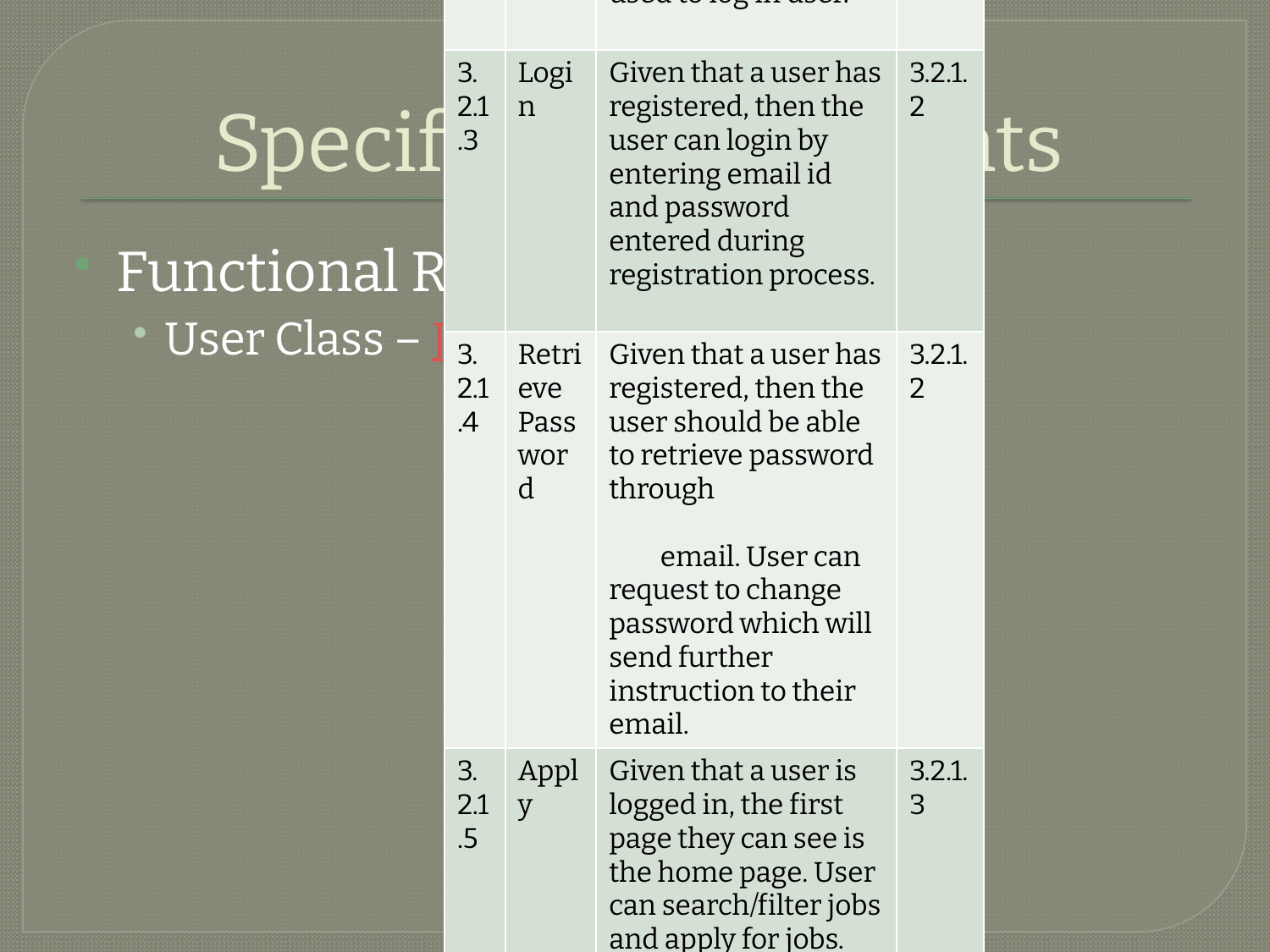

| FR | TITLE | DESCRIPTION | REQ |
| --- | --- | --- | --- |
| 3.2.1.1 | Search | User can search for various jobs available. When user opens the website, the page will show available jobs. User can search among these jobs. | None |
| 3.2.1.2 | Register | User can create a new account by providing personal information such as email id, password and first and last name. This information will be stored in database and email id and password will be used to log in user. | None |
| 3.2.1.3 | Login | Given that a user has registered, then the user can login by entering email id and password entered during registration process. | 3.2.1.2 |
| 3.2.1.4 | Retrieve Password | Given that a user has registered, then the user should be able to retrieve password through email. User can request to change password which will send further instruction to their email. | 3.2.1.2 |
| 3.2.1.5 | Apply | Given that a user is logged in, the first page they can see is the home page. User can search/filter jobs and apply for jobs. | 3.2.1.3 |
| 3.2.1.6 | Filter by skills, location, and experience | User can filter jobs based on skills, location and experience required for the job. Jobs can be filtered based on single criteria or multiple criteria. | None |
| 3.2.1.7 | Profile Information | Given that a user is logged in, then the user can enter their information such as skills and experience in profile page. User can store their information which can be used to autofill fields when applying for a job. | 3.2.1.3 |
| 3.2.1.8 | Change Information | Given that a user is logged in, then the user can change information stored in their profile page. User should be able to change any fields stored in their profile page. | 3.2.1.3 |
| 3.2.1.9 | Upload Resume | Given that a user is logged in, then the user can upload a resume and attach it to their profile. User can only attach one resume file which will be stored in their profile information in the database. | 3.2.1.3 |
# Specific Requirements
Functional Requirements
User Class – Job Seeker